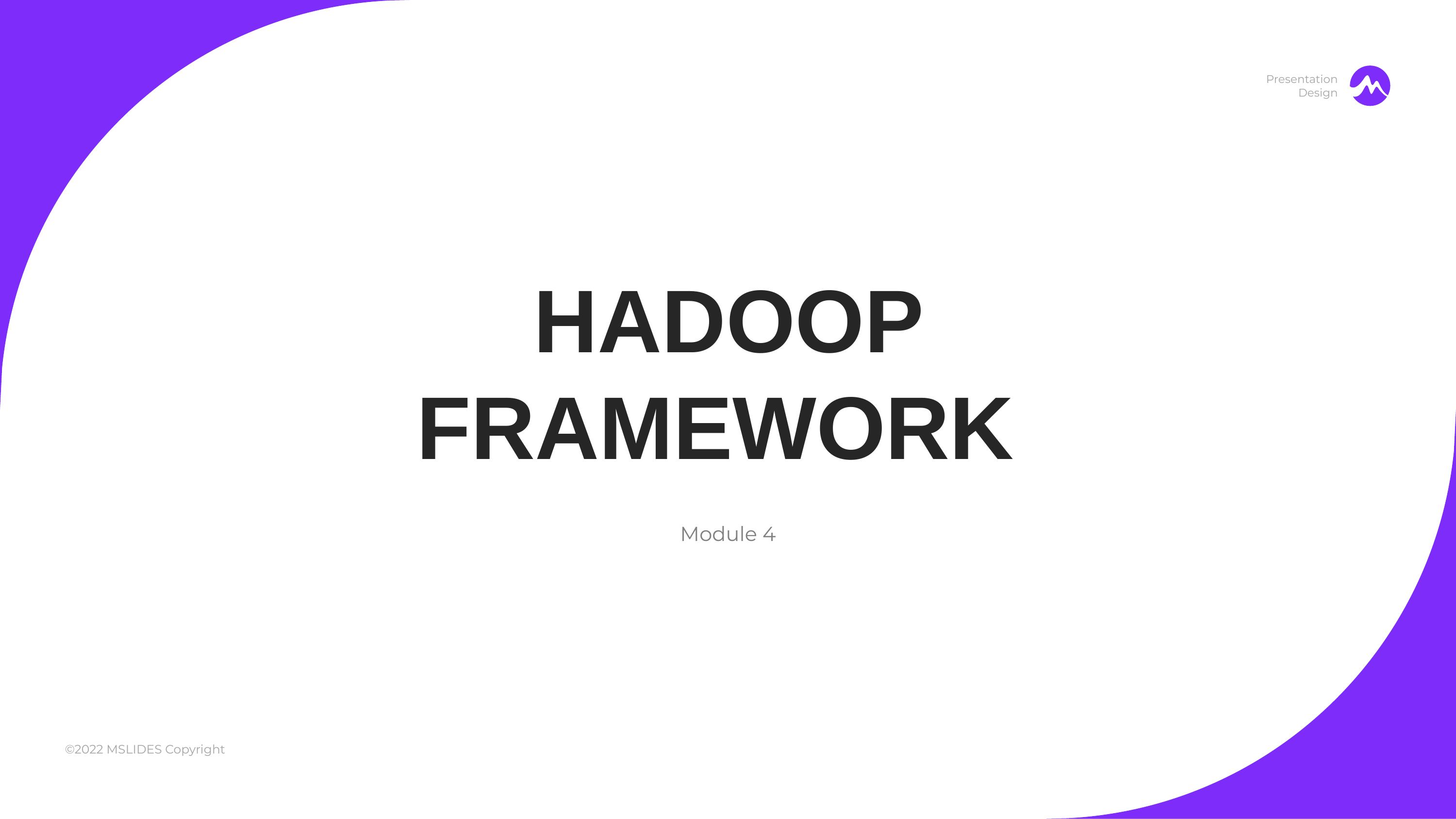

Presentation Design
HADOOP FRAMEWORK

Module 4
©2022 MSLIDES Copyright